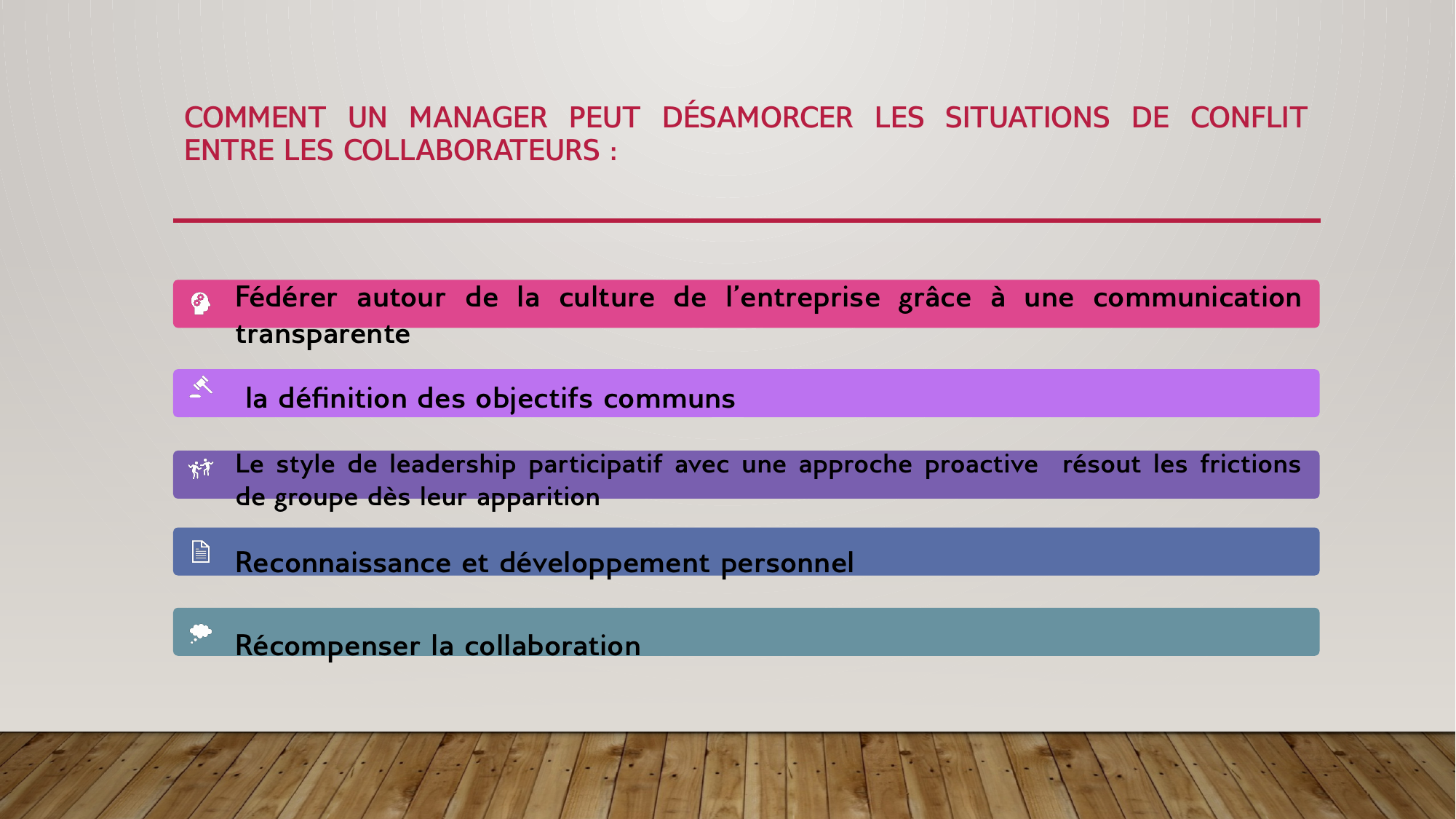

# Comment un manager peut désamorcer les situations de conflit entre les collaborateurs :
Fédérer autour de la culture de l’entreprise grâce à une communication transparente
 la définition des objectifs communs
Le style de leadership participatif avec une approche proactive  résout les frictions de groupe dès leur apparition
Reconnaissance et développement personnel
Récompenser la collaboration